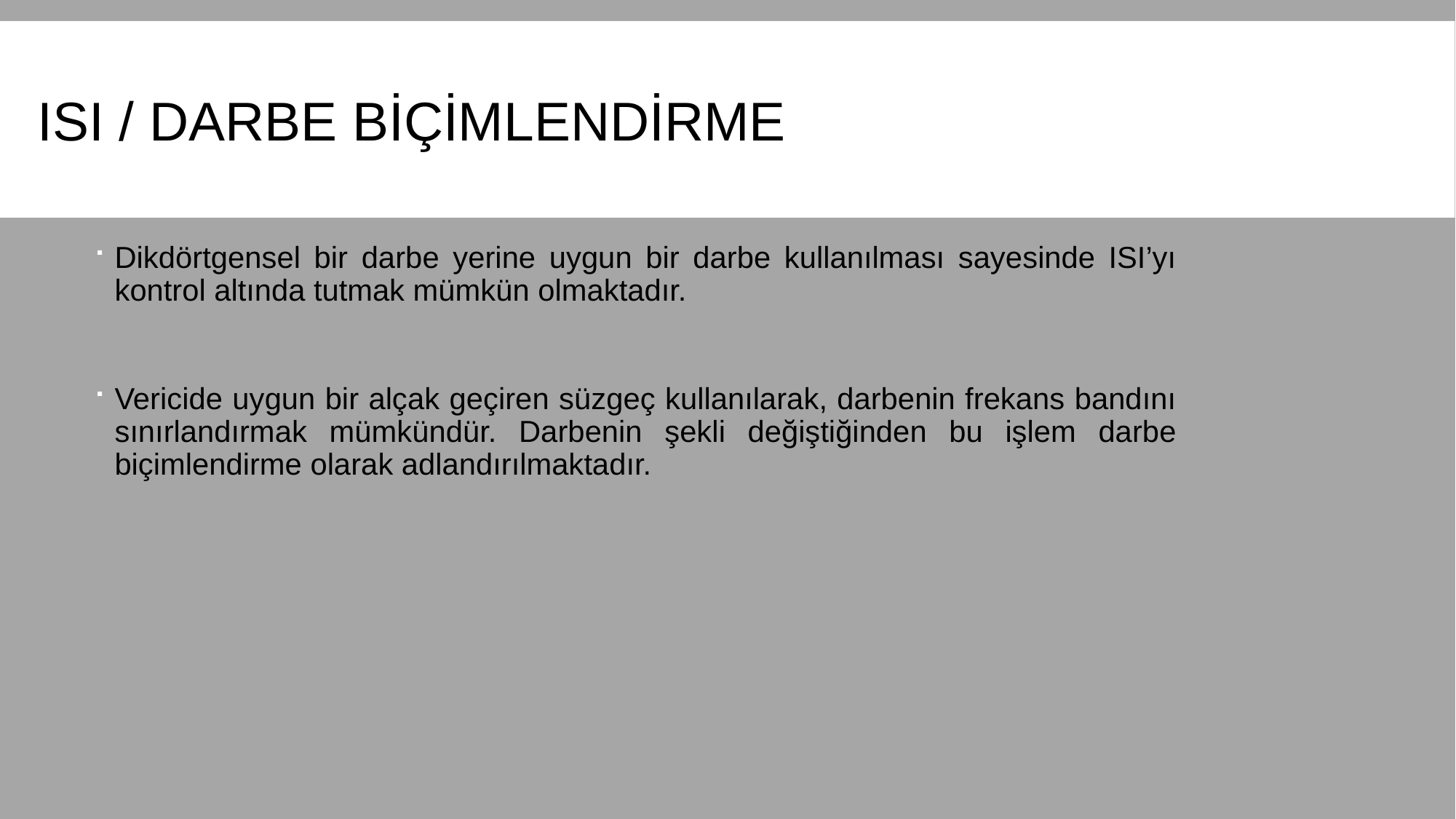

# ISI / darbe biçimlendirme
Dikdörtgensel bir darbe yerine uygun bir darbe kullanılması sayesinde ISI’yı kontrol altında tutmak mümkün olmaktadır.

Vericide uygun bir alçak geçiren süzgeç kullanılarak, darbenin frekans bandını sınırlandırmak mümkündür. Darbenin şekli değiştiğinden bu işlem darbe biçimlendirme olarak adlandırılmaktadır.